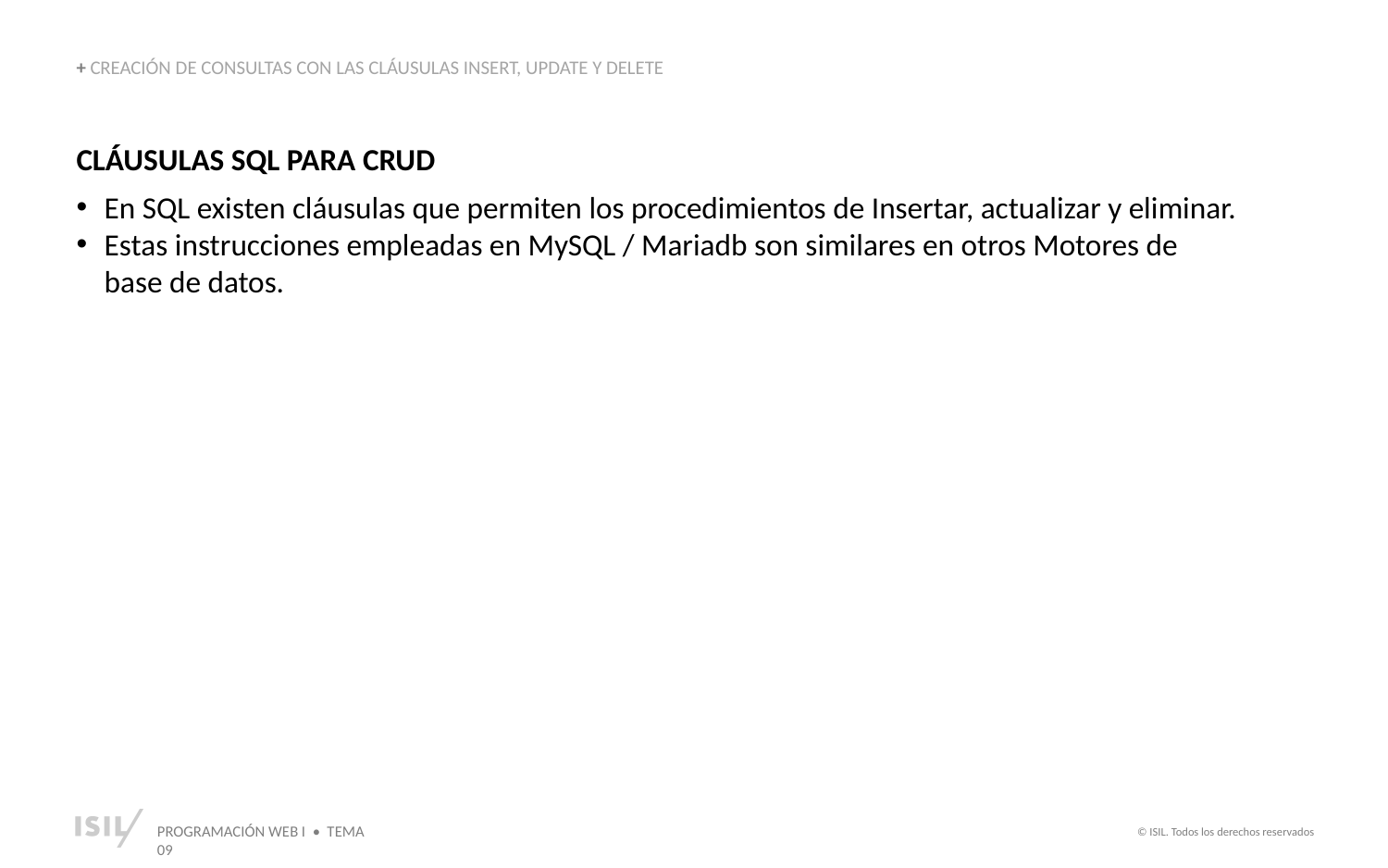

+ CREACIÓN DE CONSULTAS CON LAS CLÁUSULAS INSERT, UPDATE Y DELETE
CLÁUSULAS SQL PARA CRUD
En SQL existen cláusulas que permiten los procedimientos de Insertar, actualizar y eliminar.
Estas instrucciones empleadas en MySQL / Mariadb son similares en otros Motores de base de datos.